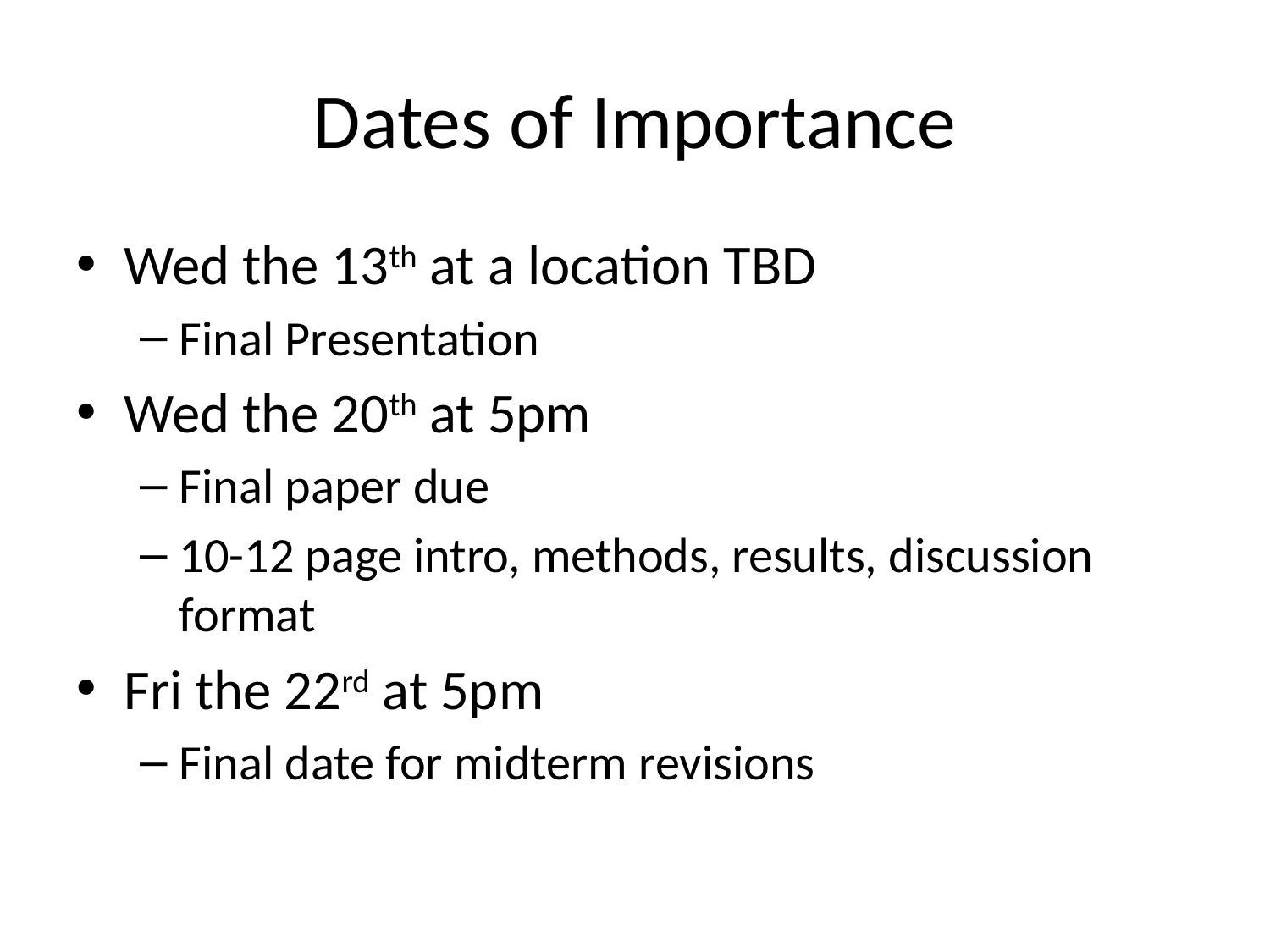

# Dates of Importance
Wed the 13th at a location TBD
Final Presentation
Wed the 20th at 5pm
Final paper due
10-12 page intro, methods, results, discussion format
Fri the 22rd at 5pm
Final date for midterm revisions